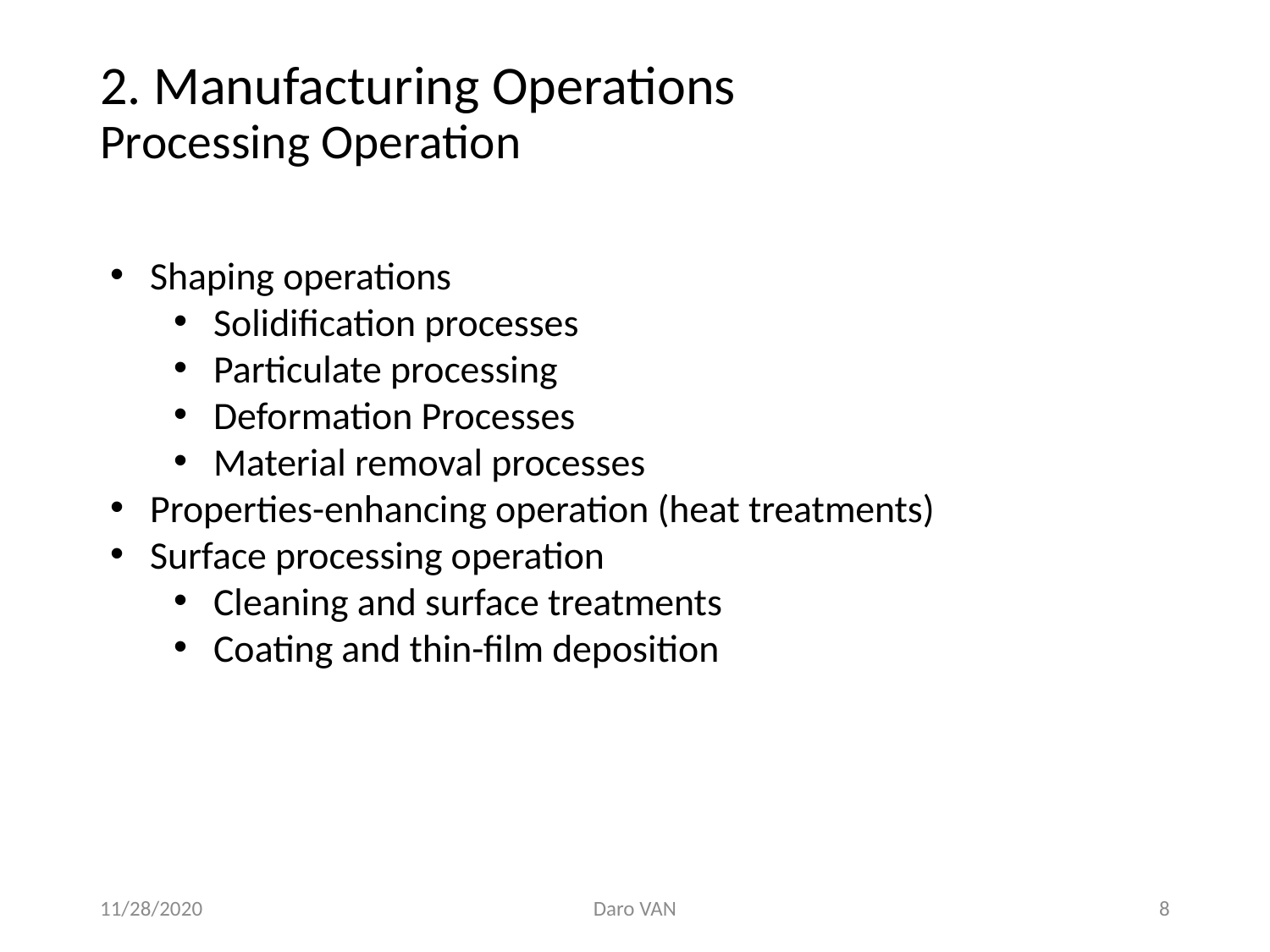

# 2. Manufacturing Operations Processing Operation
Shaping operations
Solidification processes
Particulate processing
Deformation Processes
Material removal processes
Properties-enhancing operation (heat treatments)
Surface processing operation
Cleaning and surface treatments
Coating and thin-film deposition
11/28/2020
Daro VAN
8